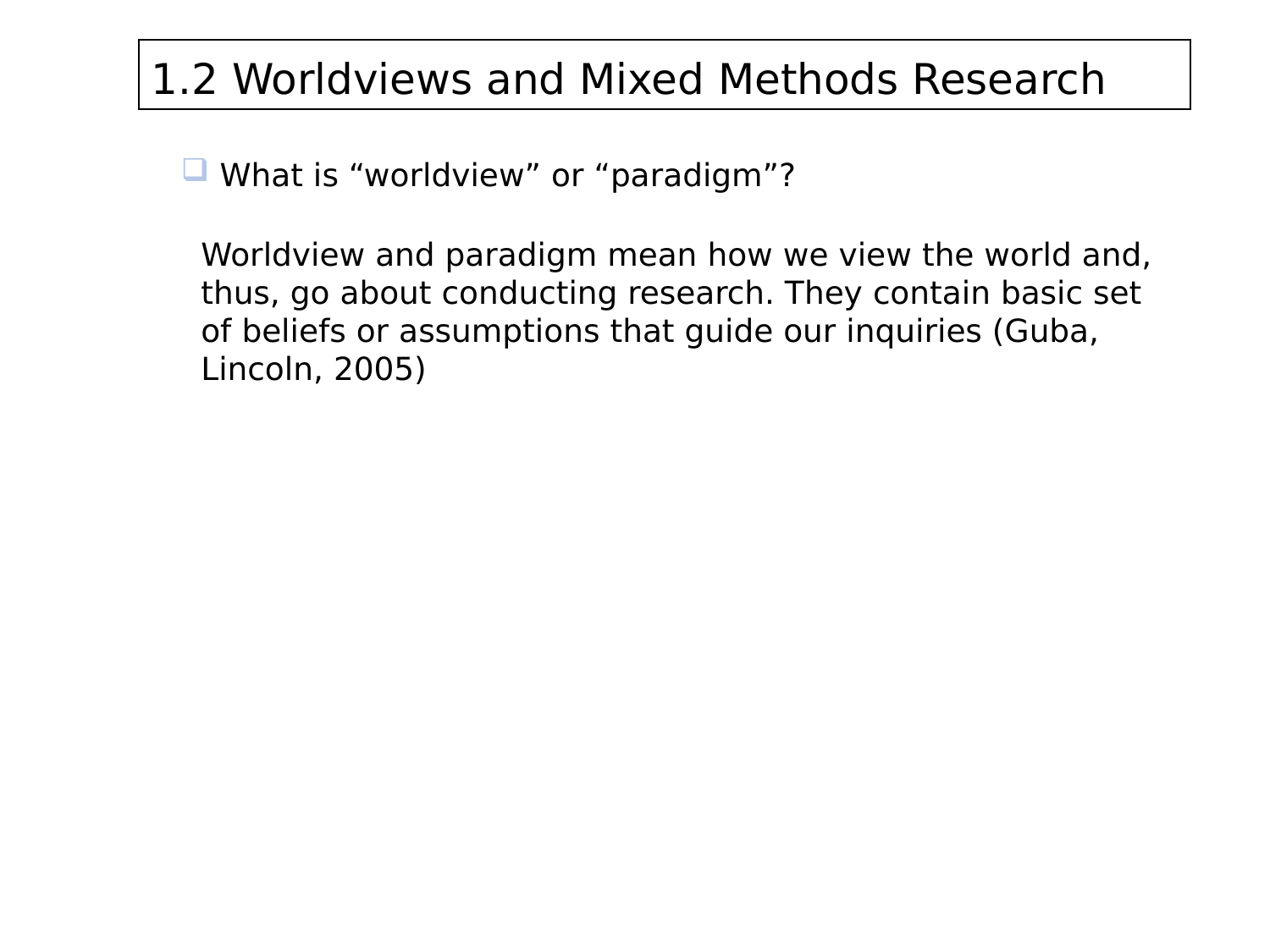

1.2 Worldviews and Mixed Methods Research

 What is “worldview” or “paradigm”?
#
Worldview and paradigm mean how we view the world and, thus, go about conducting research. They contain basic set of beliefs or assumptions that guide our inquiries (Guba, Lincoln, 2005)